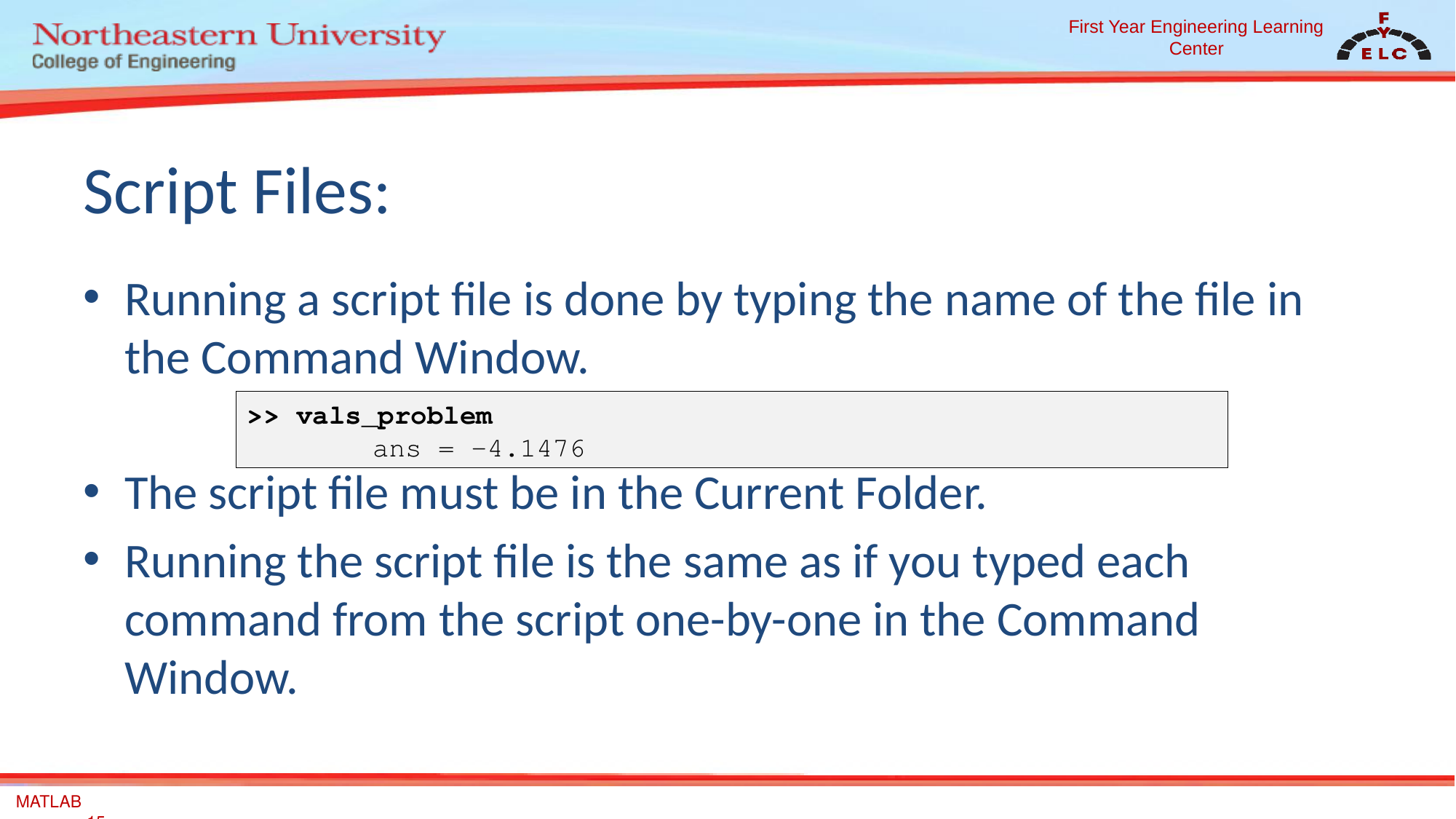

# Script Files:
Running a script file is done by typing the name of the file in the Command Window.

The script file must be in the Current Folder.
Running the script file is the same as if you typed each command from the script one-by-one in the Command Window.
>> vals_problem
	 ans = -4.1476